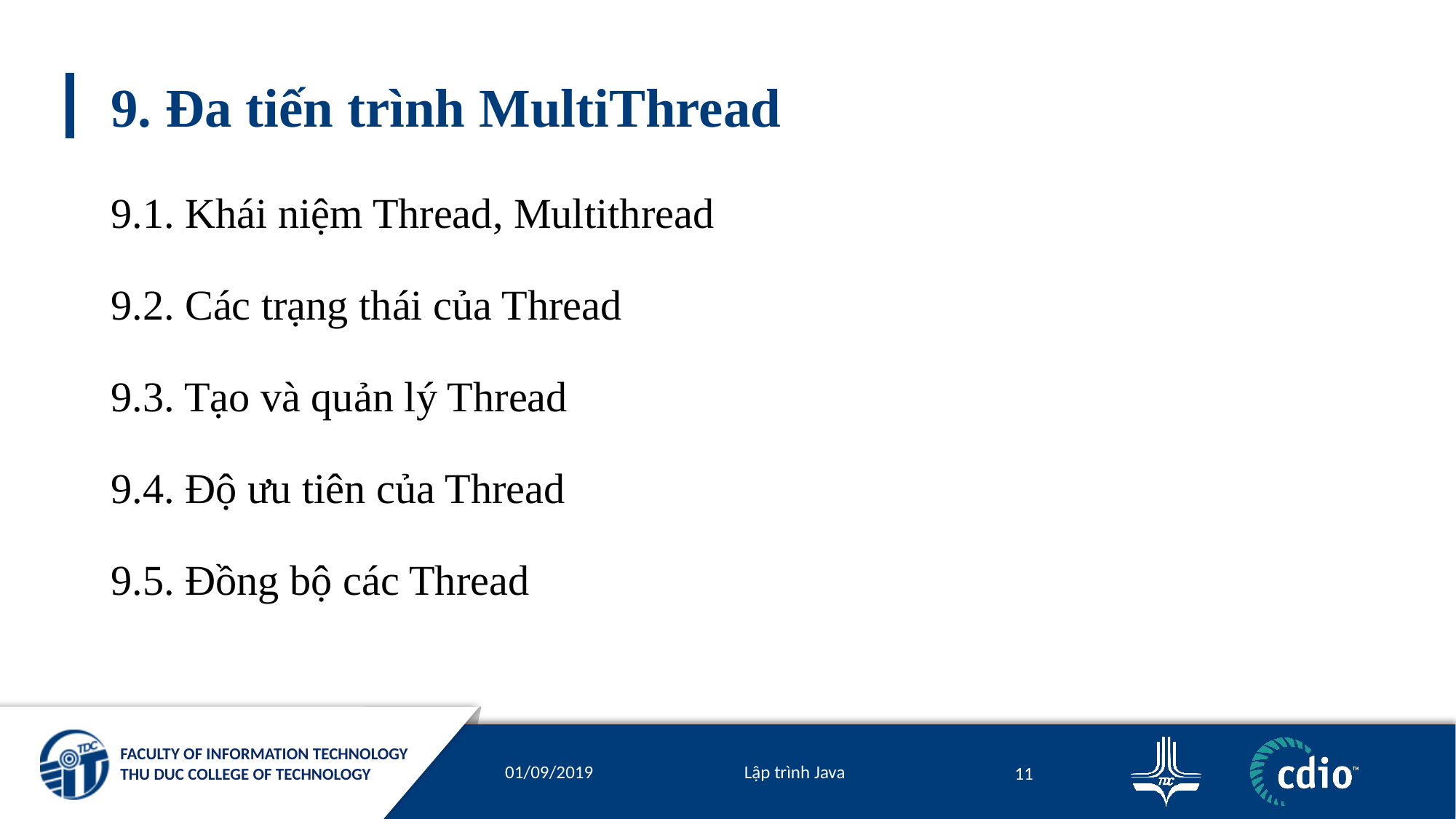

# 9. Đa tiến trình MultiThread
9.1. Khái niệm Thread, Multithread
9.2. Các trạng thái của Thread
9.3. Tạo và quản lý Thread
9.4. Độ ưu tiên của Thread
9.5. Đồng bộ các Thread